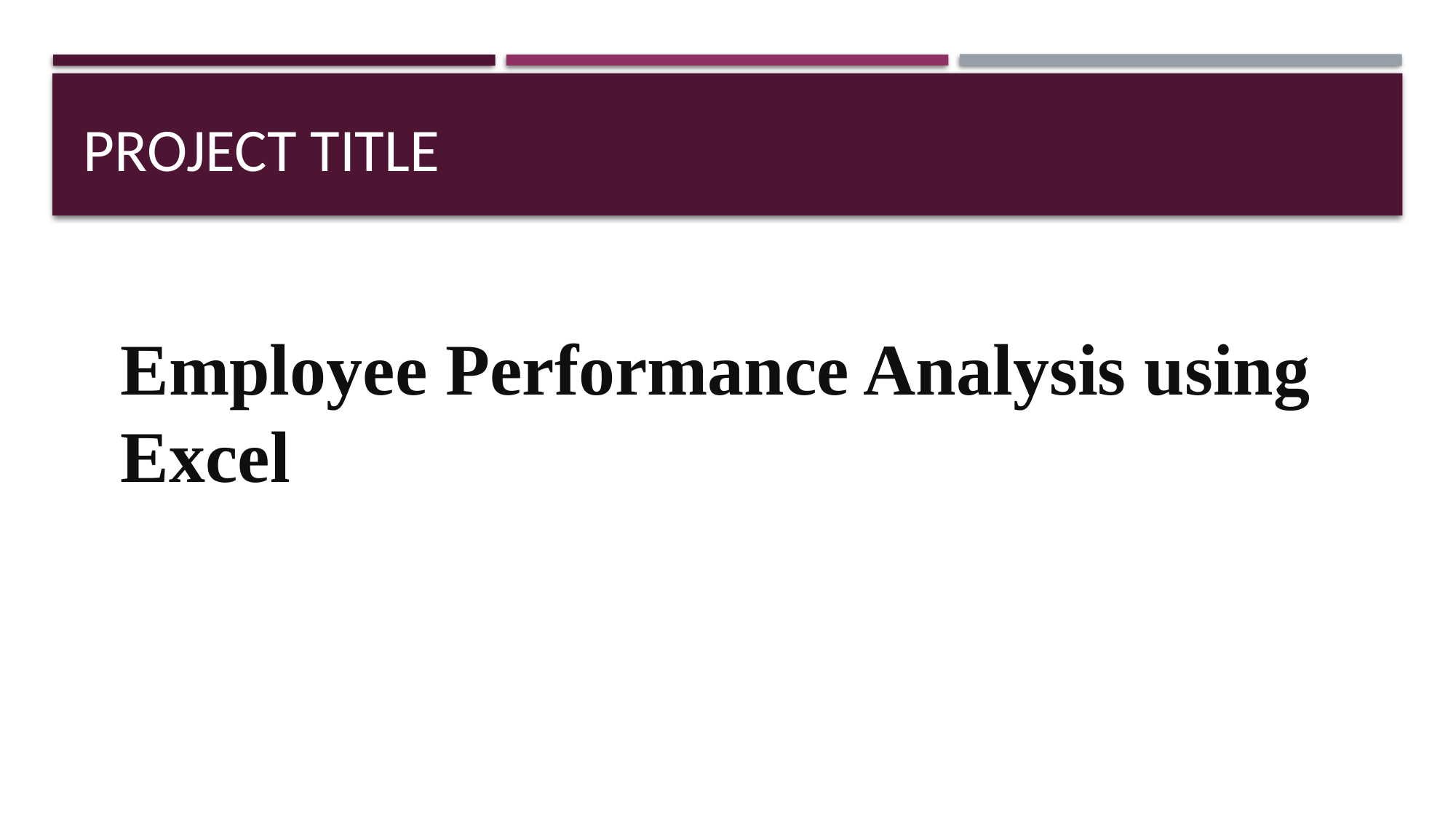

# Project TITLE
Employee Performance Analysis using Excel